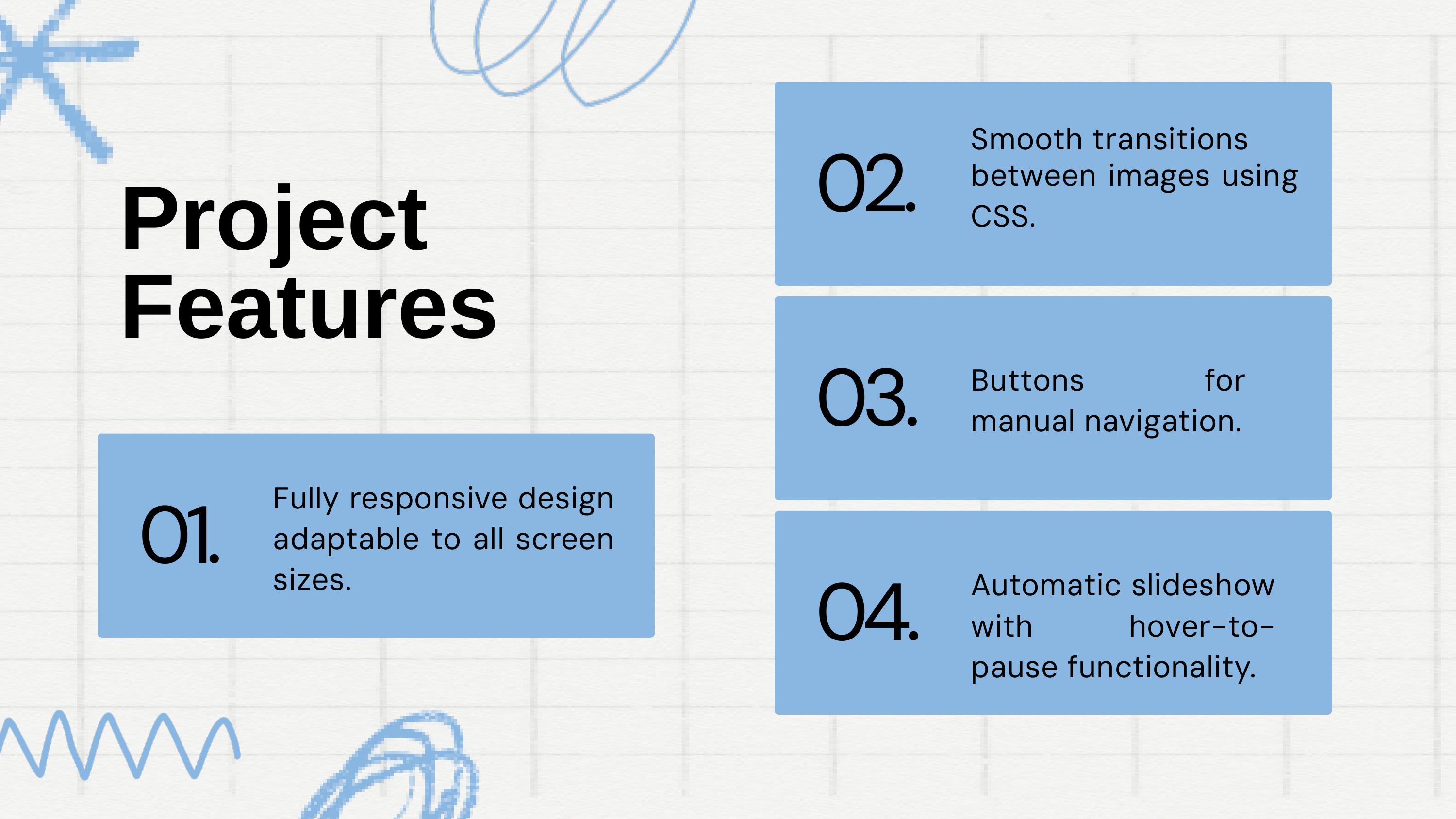

Smooth transitions
02.
between images using CSS.
Project Features

Buttons for manual navigation.
03.

Fully responsive design adaptable to all screen sizes.
01.

Automatic slideshow with hover-to-pause functionality.
04.